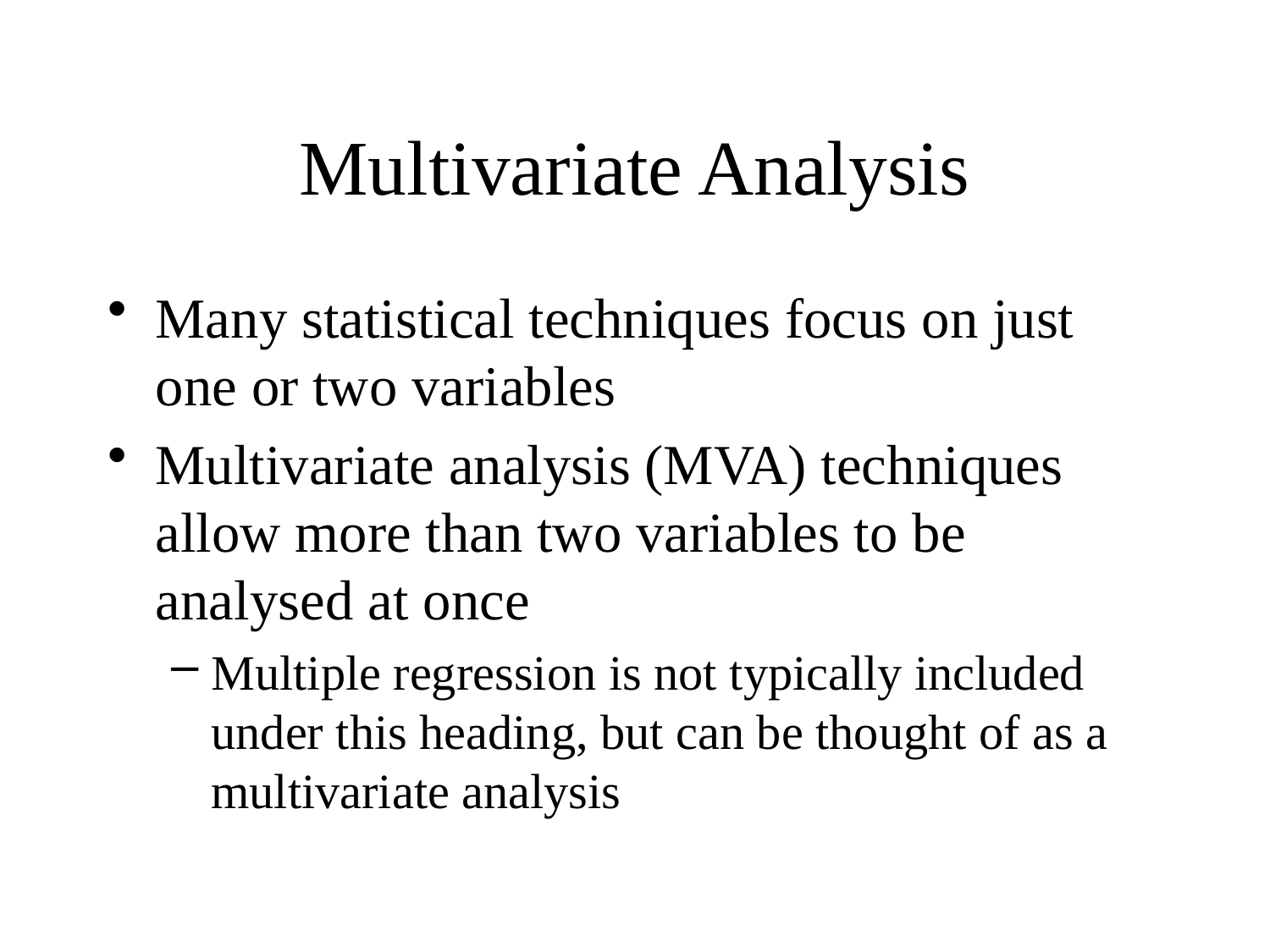

# Multivariate Analysis
Many statistical techniques focus on just one or two variables
Multivariate analysis (MVA) techniques allow more than two variables to be analysed at once
Multiple regression is not typically included under this heading, but can be thought of as a multivariate analysis